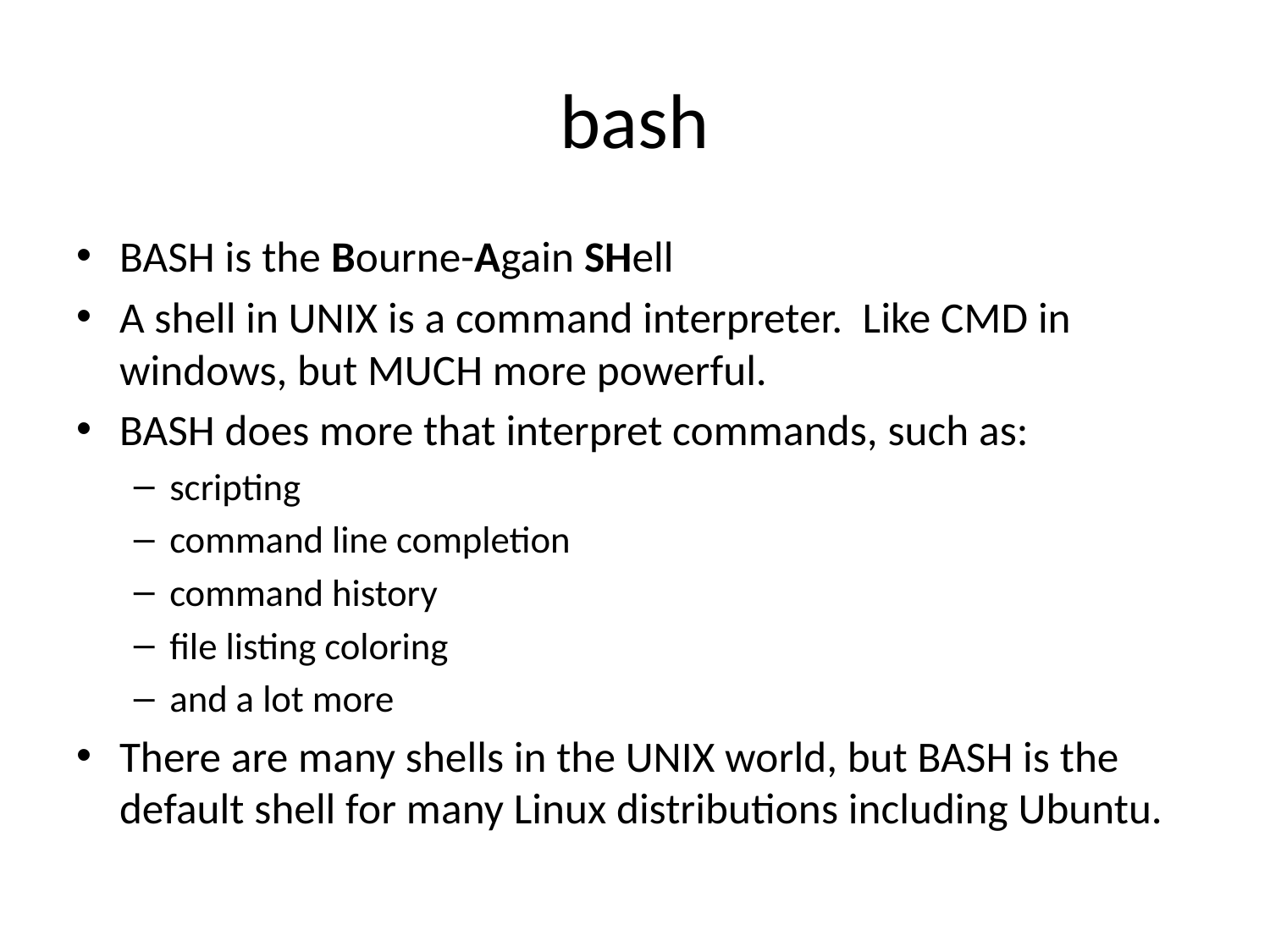

# bash
BASH is the Bourne-Again SHell
A shell in UNIX is a command interpreter.  Like CMD in windows, but MUCH more powerful.
BASH does more that interpret commands, such as:
scripting
command line completion
command history
file listing coloring
and a lot more
There are many shells in the UNIX world, but BASH is the default shell for many Linux distributions including Ubuntu.